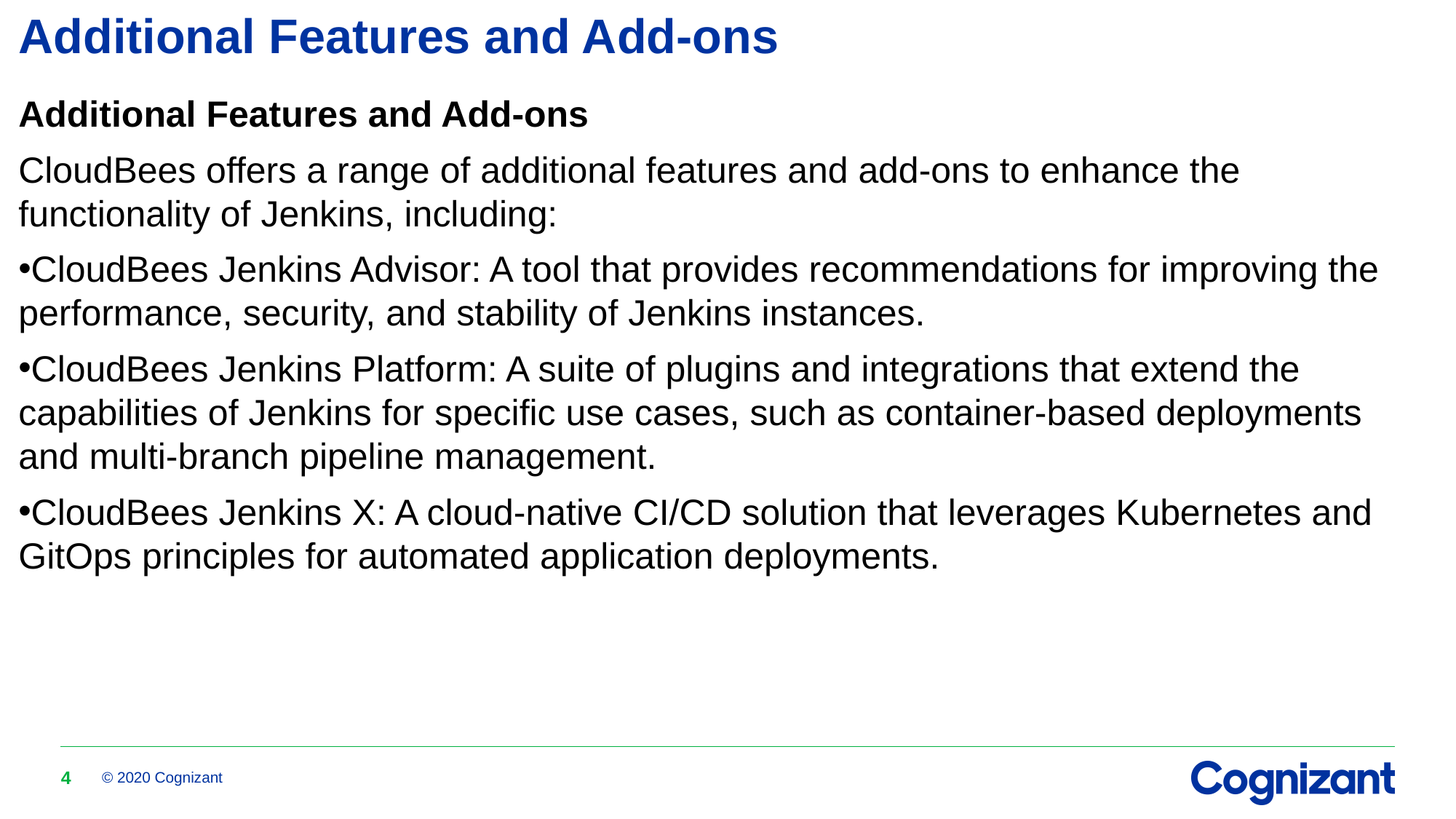

# Additional Features and Add-ons
Additional Features and Add-ons
CloudBees offers a range of additional features and add-ons to enhance the functionality of Jenkins, including:
CloudBees Jenkins Advisor: A tool that provides recommendations for improving the performance, security, and stability of Jenkins instances.
CloudBees Jenkins Platform: A suite of plugins and integrations that extend the capabilities of Jenkins for specific use cases, such as container-based deployments and multi-branch pipeline management.
CloudBees Jenkins X: A cloud-native CI/CD solution that leverages Kubernetes and GitOps principles for automated application deployments.

4
© 2020 Cognizant